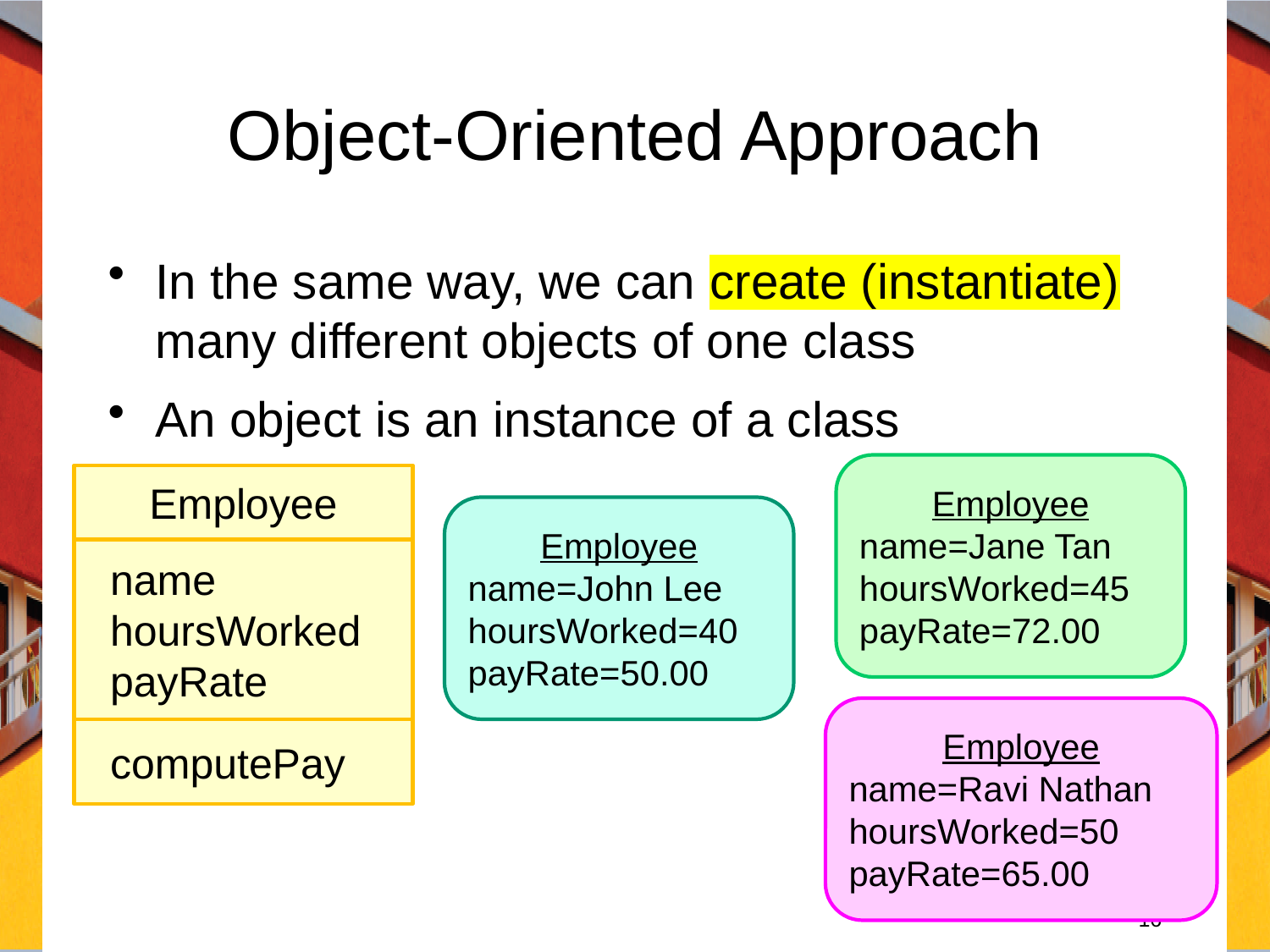

# Object-Oriented Approach
In the same way, we can create (instantiate) many different objects of one class
An object is an instance of a class

Employee
name=Jane Tan
hoursWorked=45
payRate=72.00
Employee
Employee
name=John Lee
hoursWorked=40
payRate=50.00
  name
  hoursWorked
  payRate
Employee
name=Ravi Nathan
hoursWorked=50
payRate=65.00
  computePay
16